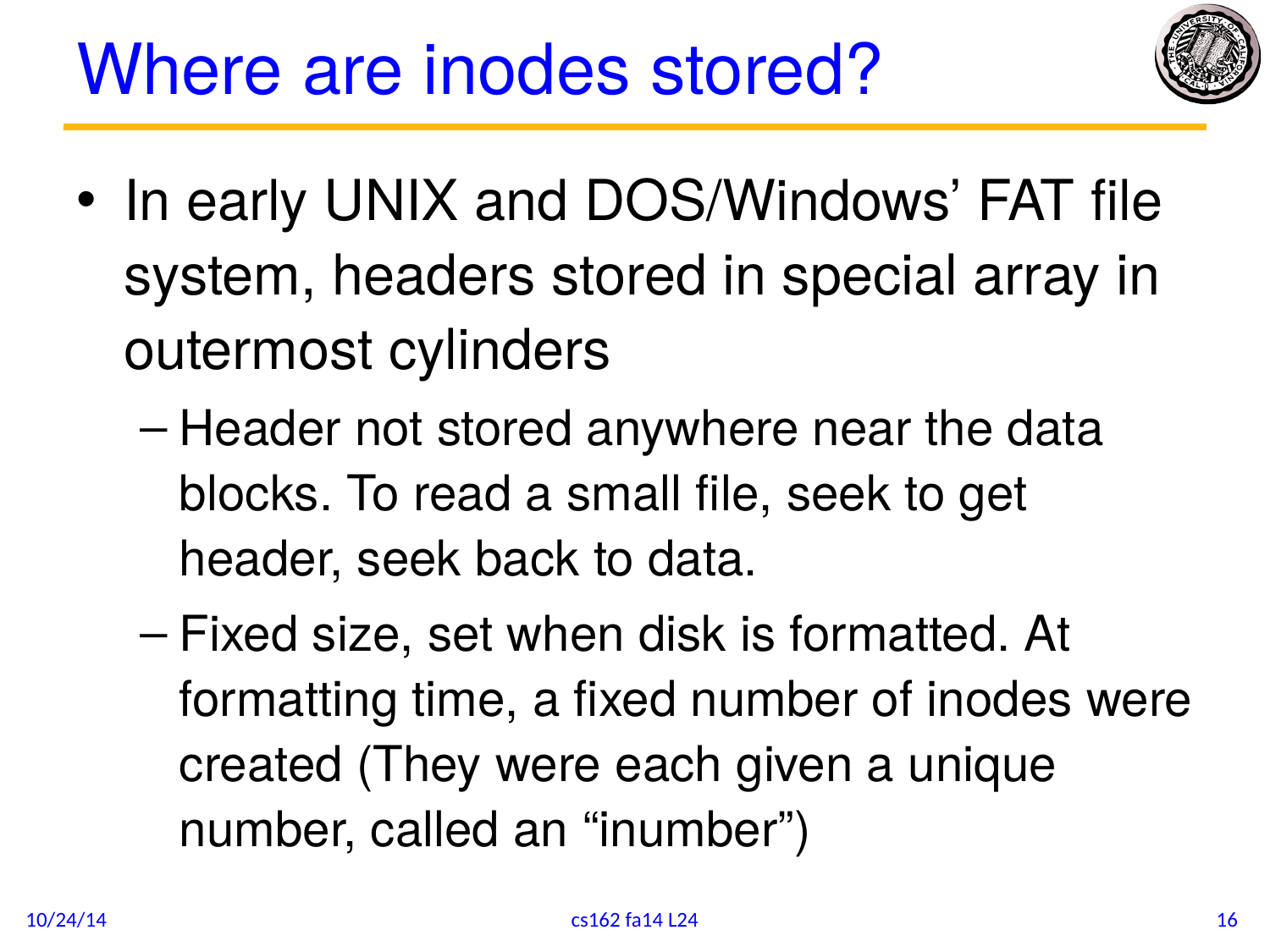

# Where are inodes stored?
In early UNIX and DOS/Windows’ FAT file system, headers stored in special array in outermost cylinders
Header not stored anywhere near the data blocks. To read a small file, seek to get header, seek back to data.
Fixed size, set when disk is formatted. At formatting time, a fixed number of inodes were created (They were each given a unique number, called an “inumber”)
10/24/14
cs162 fa14 L24
16